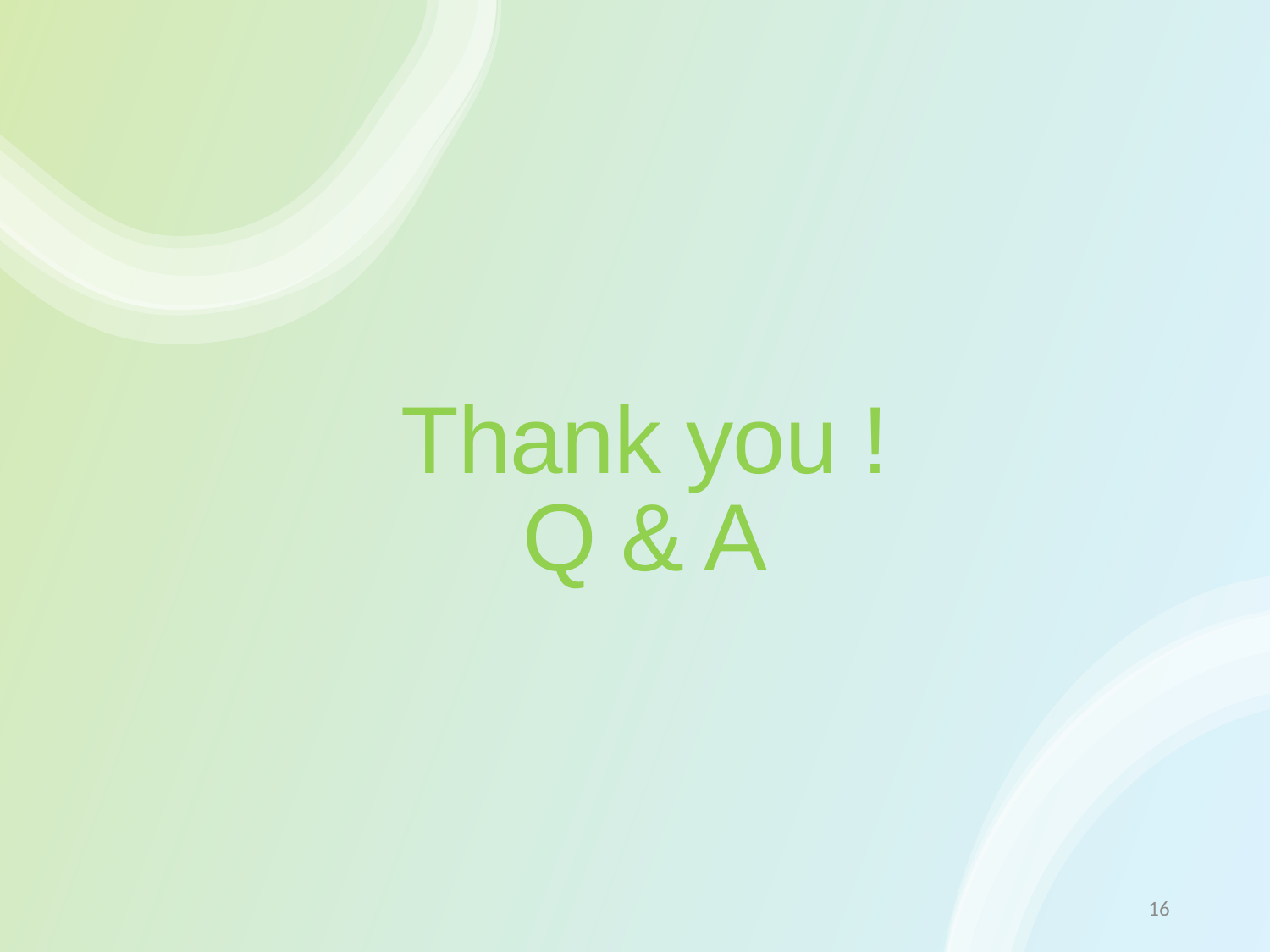

Thank you !
Q & A

16